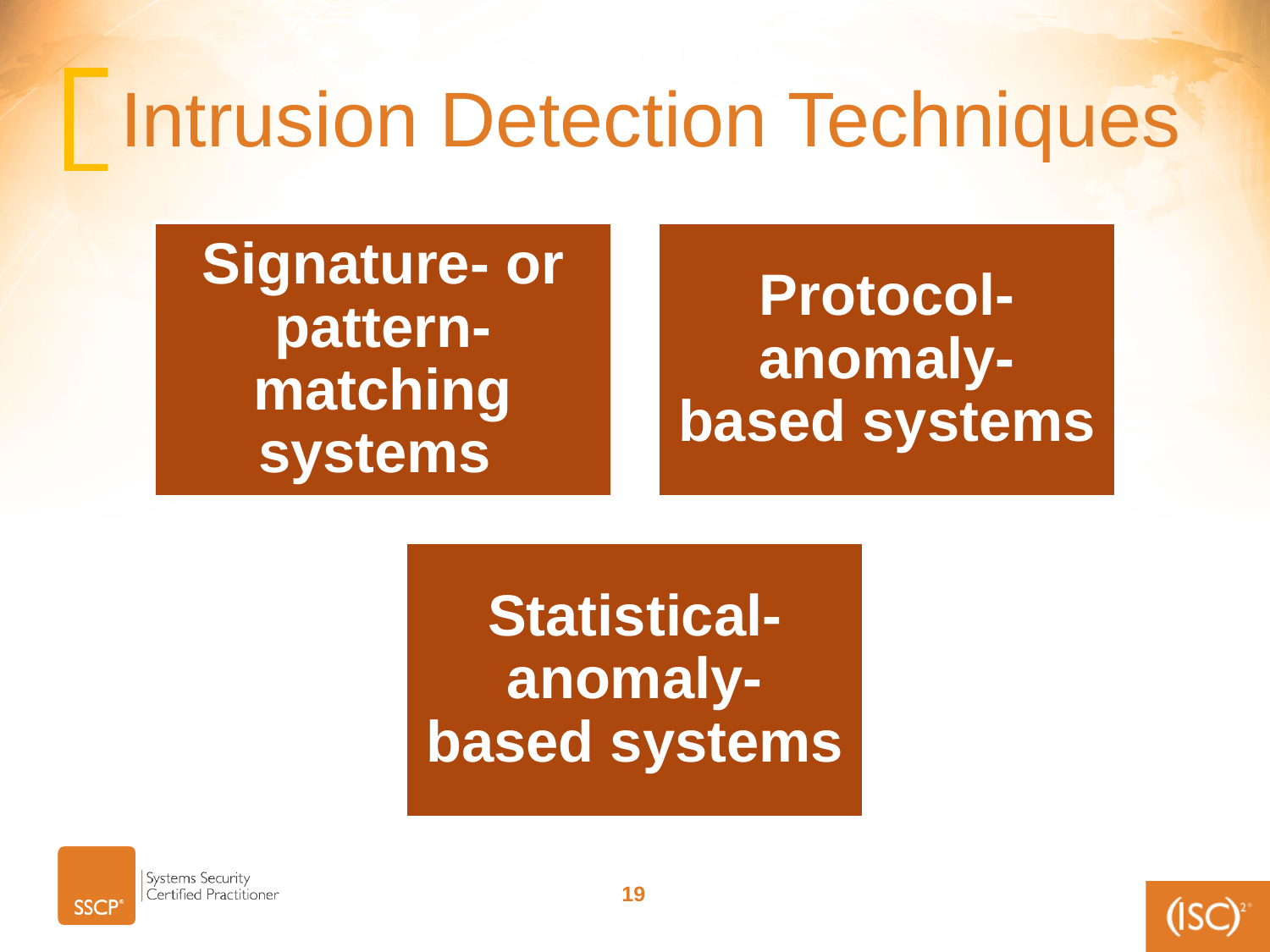

# Intrusion Detection Techniques
Signature- or pattern-matching systems
Protocol-anomaly-based systems
Statistical-anomaly-based systems